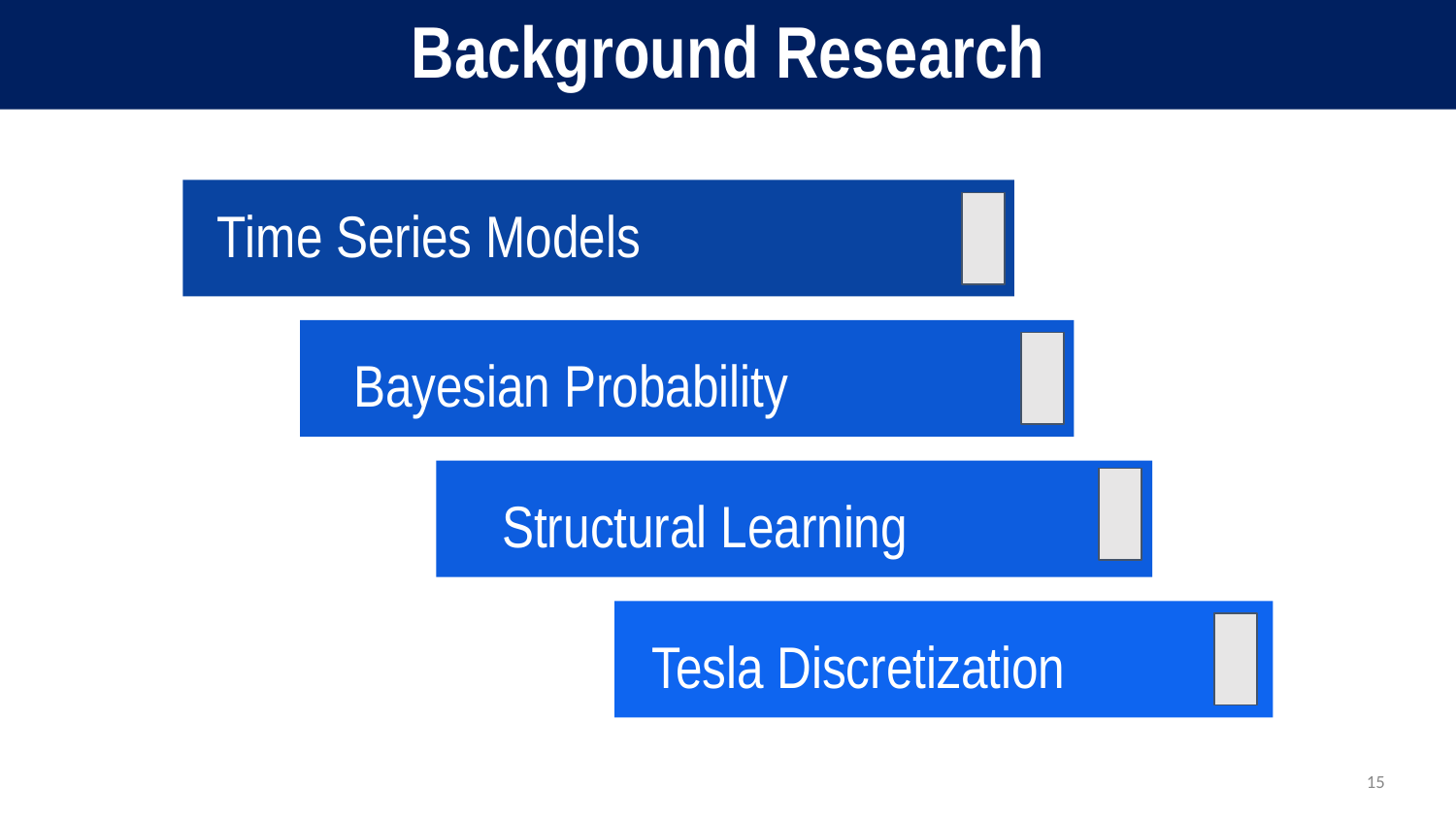

# Background Research

Time Series Models

Bayesian Probability

Structural Learning

Tesla Discretization

15